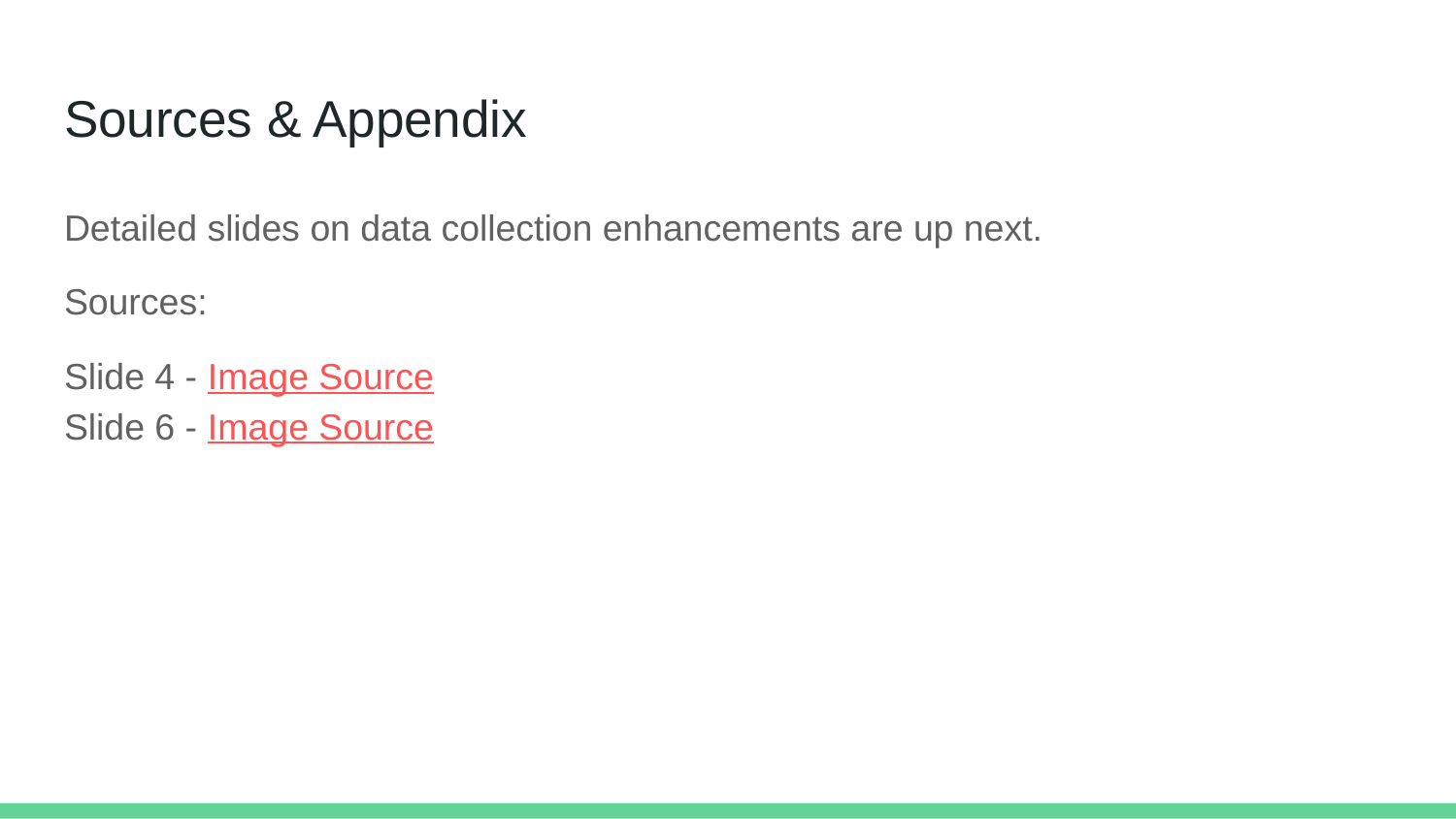

# Sources & Appendix
Detailed slides on data collection enhancements are up next.
Sources:
Slide 4 - Image Source
Slide 6 - Image Source